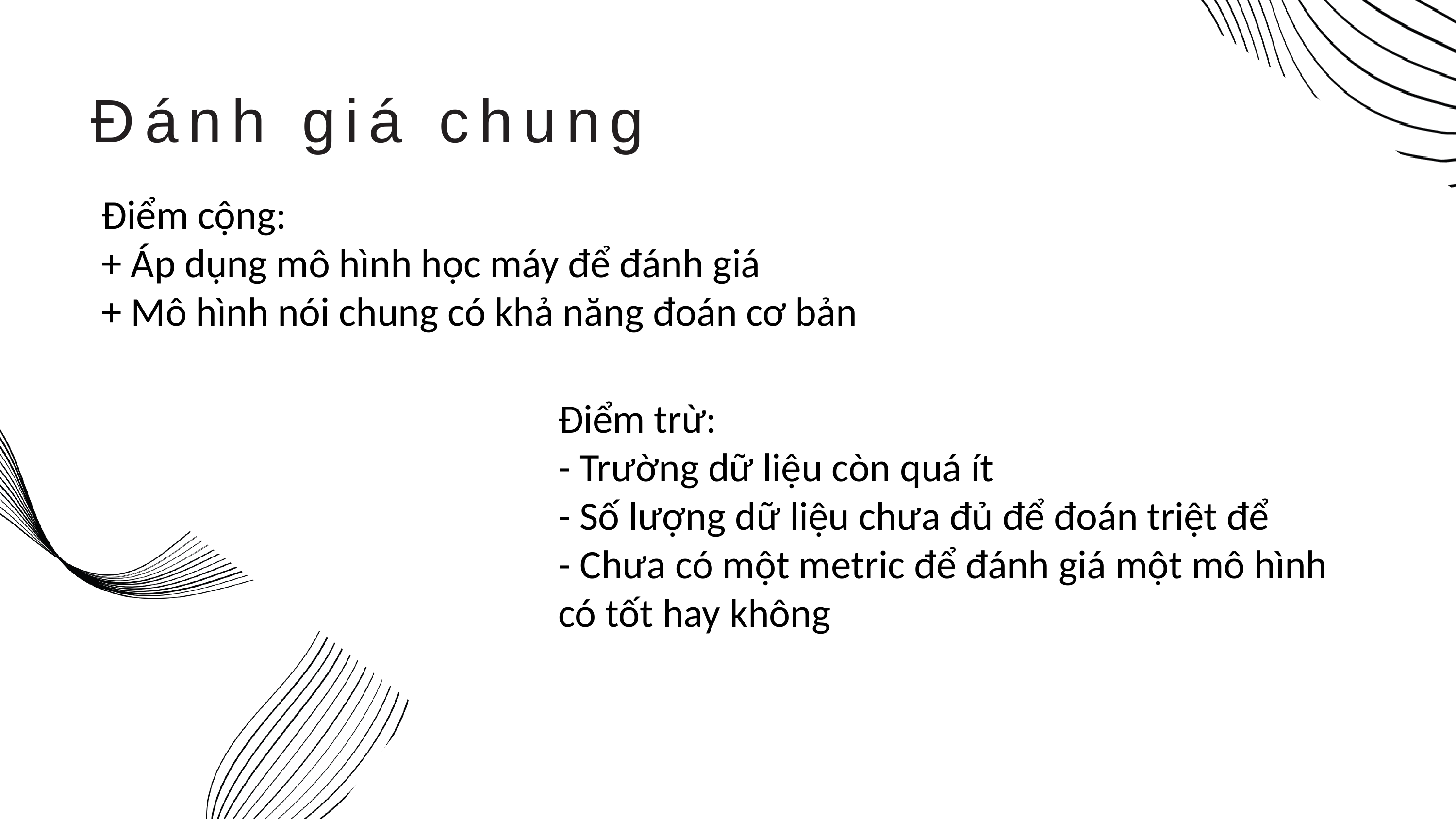

Đánh giá chung
Điểm cộng:
+ Áp dụng mô hình học máy để đánh giá
+ Mô hình nói chung có khả năng đoán cơ bản
Điểm trừ:
- Trường dữ liệu còn quá ít
- Số lượng dữ liệu chưa đủ để đoán triệt để
- Chưa có một metric để đánh giá một mô hình có tốt hay không